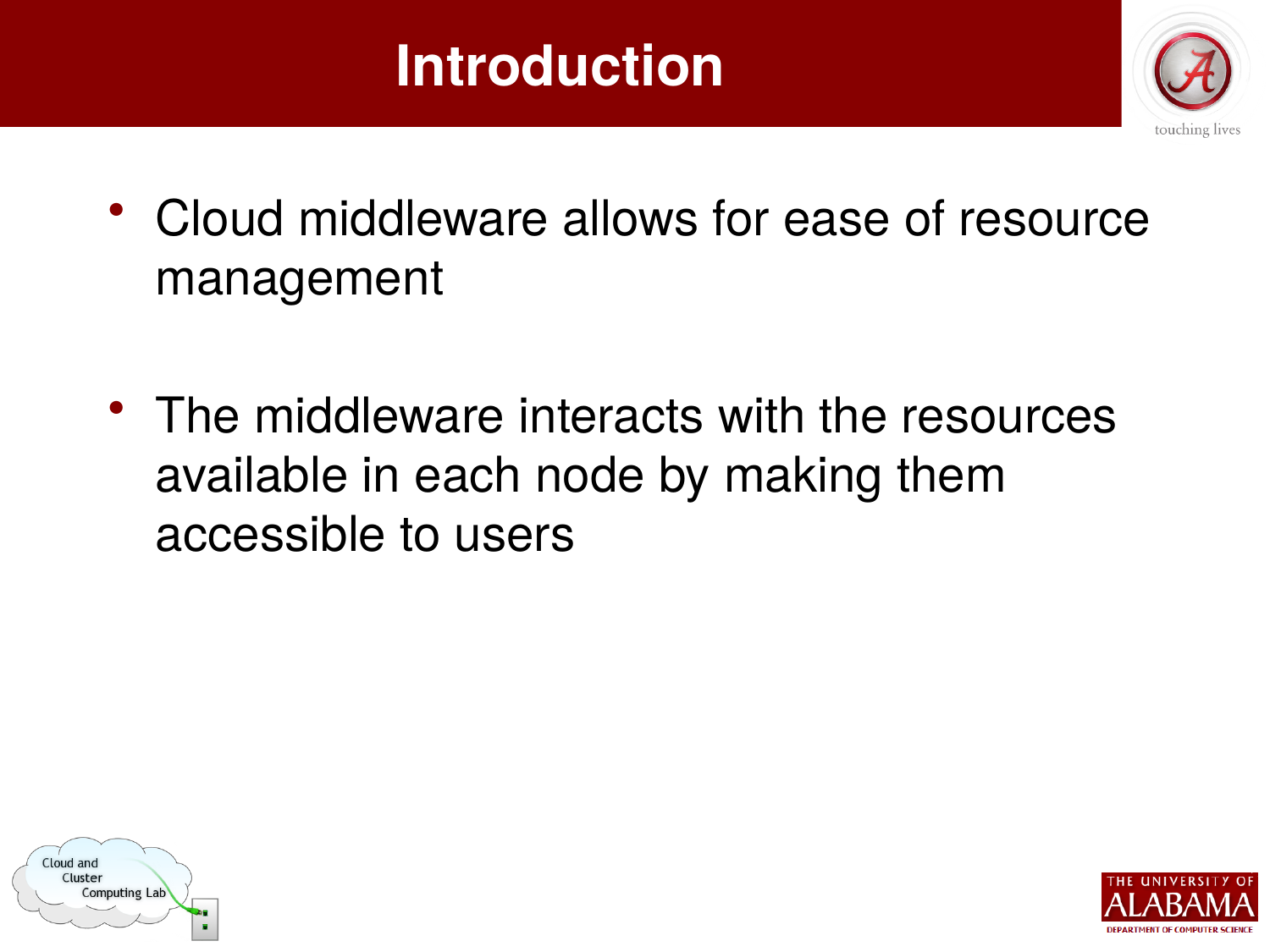

# Introduction
Cloud middleware allows for ease of resource management

The middleware interacts with the resources available in each node by making them accessible to users